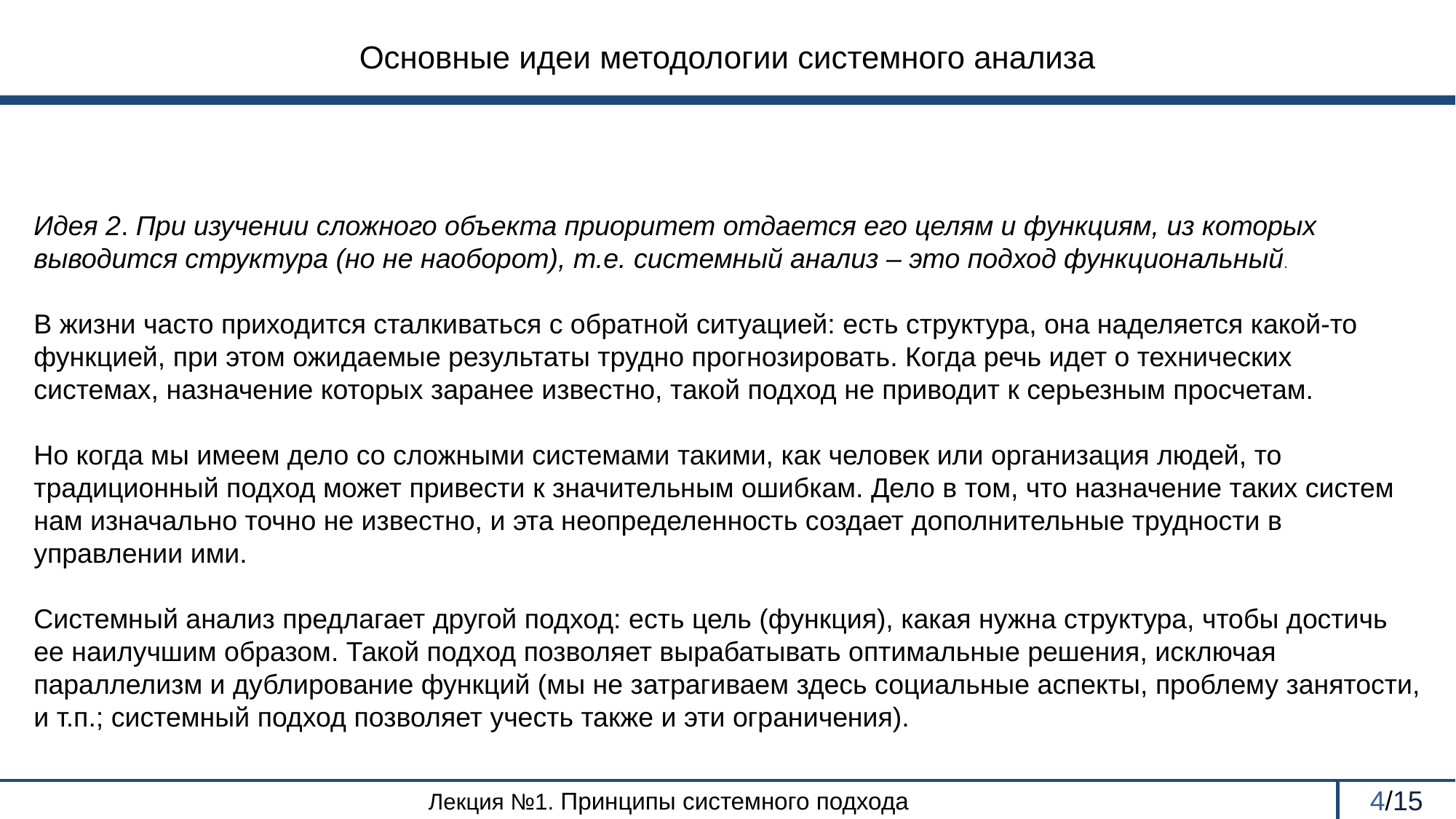

Основные идеи методологии системного анализа
# Идея 2. При изучении сложного объекта приоритет отдается его целям и функциям, из которых выводится структура (но не наоборот), т.е. системный анализ – это подход функциональный. В жизни часто приходится сталкиваться с обратной ситуацией: есть структура, она наделяется какой-то функцией, при этом ожидаемые результаты трудно прогнозировать. Когда речь идет о технических системах, назначение которых заранее известно, такой подход не приводит к серьезным просчетам. Но когда мы имеем дело со сложными системами такими, как человек или организация людей, то традиционный подход может привести к значительным ошибкам. Дело в том, что назначение таких систем нам изначально точно не известно, и эта неопределенность создает дополнительные трудности в управлении ими. Системный анализ предлагает другой подход: есть цель (функция), какая нужна структура, чтобы достичь ее наилучшим образом. Такой подход позволяет вырабатывать оптимальные решения, исключая параллелизм и дублирование функций (мы не затрагиваем здесь социальные аспекты, проблему занятости, и т.п.; системный подход позволяет учесть также и эти ограничения).
4/15
Лекция №1. Принципы системного подхода